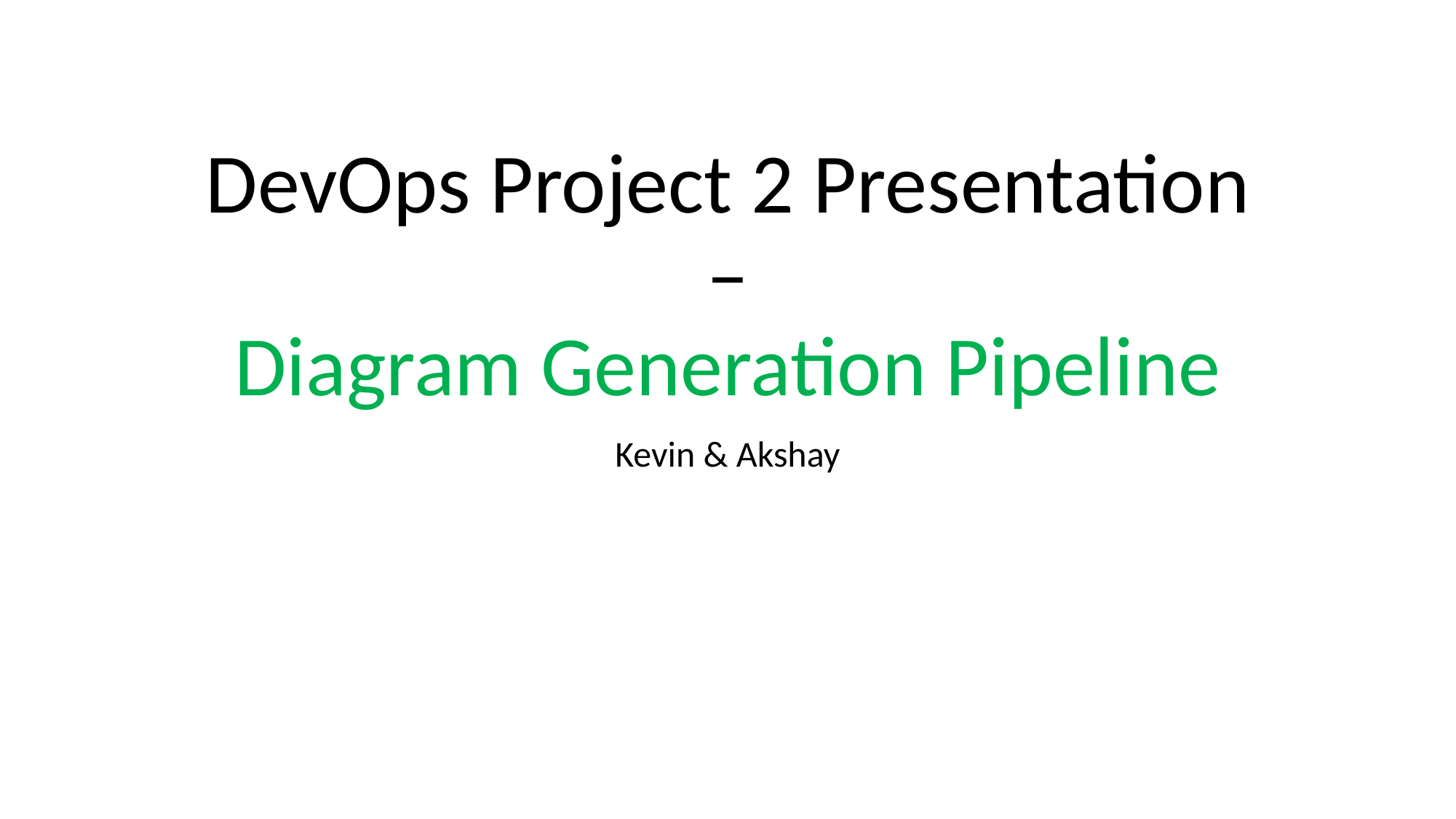

# DevOps Project 2 Presentation – Diagram Generation Pipeline
Kevin & Akshay